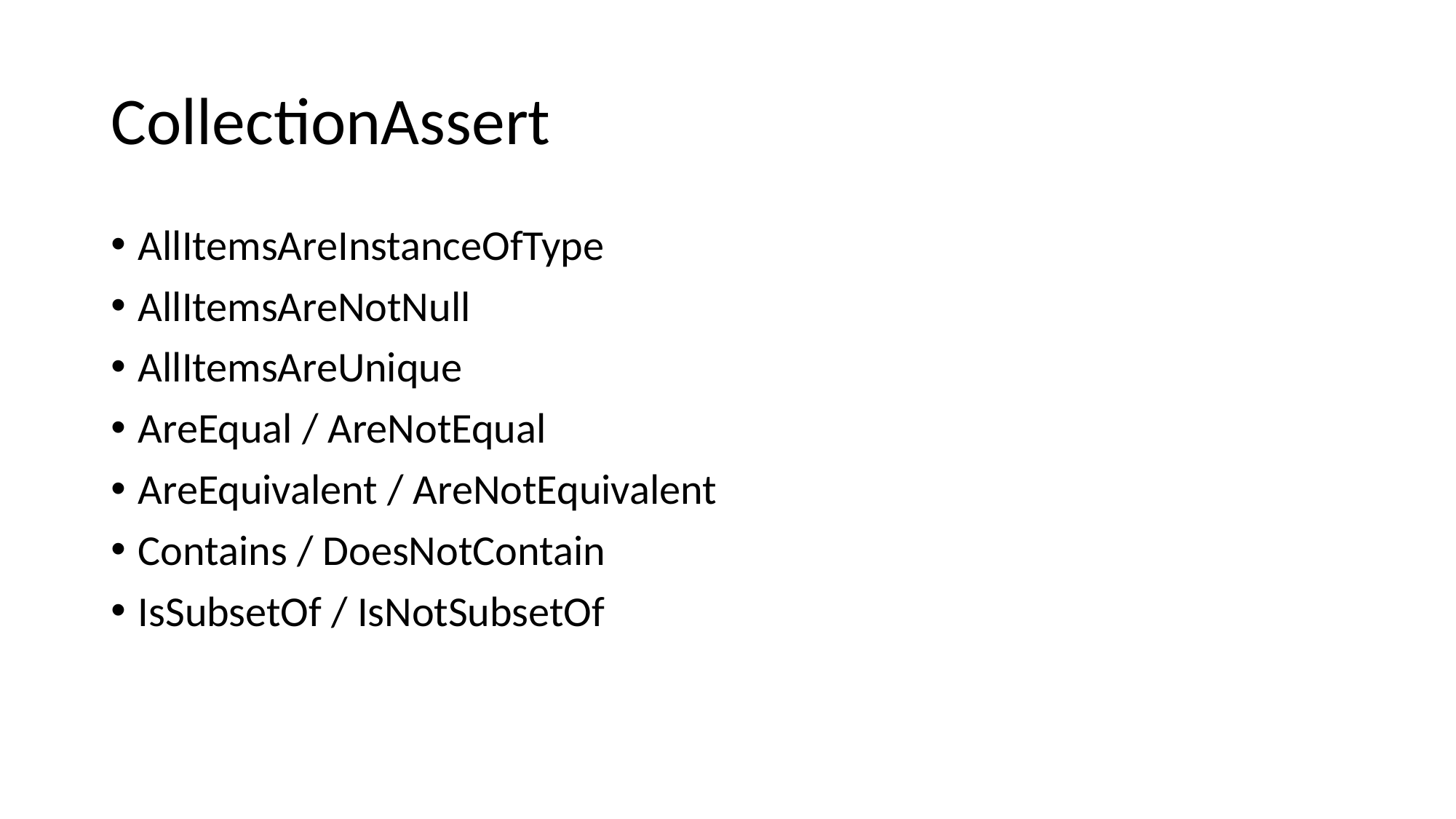

# CollectionAssert
AllItemsAreInstanceOfType
AllItemsAreNotNull
AllItemsAreUnique
AreEqual / AreNotEqual
AreEquivalent / AreNotEquivalent
Contains / DoesNotContain
IsSubsetOf / IsNotSubsetOf